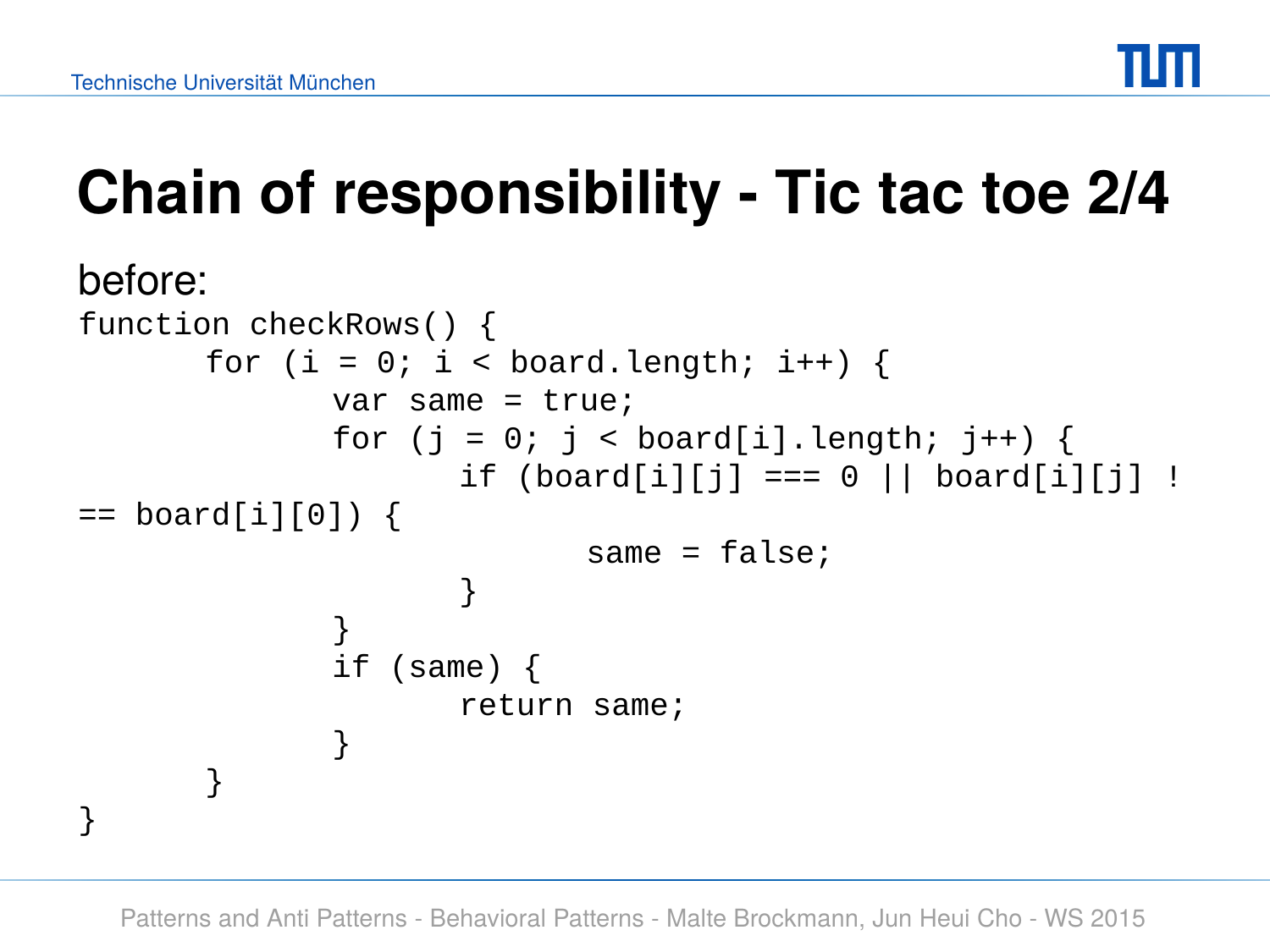

# Chain of responsibility - Tic tac toe 2/4
before:
function checkRows() {
	for (i = 0; i < board.length; i++) {
		var same = true;
		for (j = 0; j < board[i].length; j++) {
			if (board[i][j] === 0 || board[i][j] !== board[i][0]) {
				same = false;
			}
		}
		if (same) {
			return same;
		}
	}
}